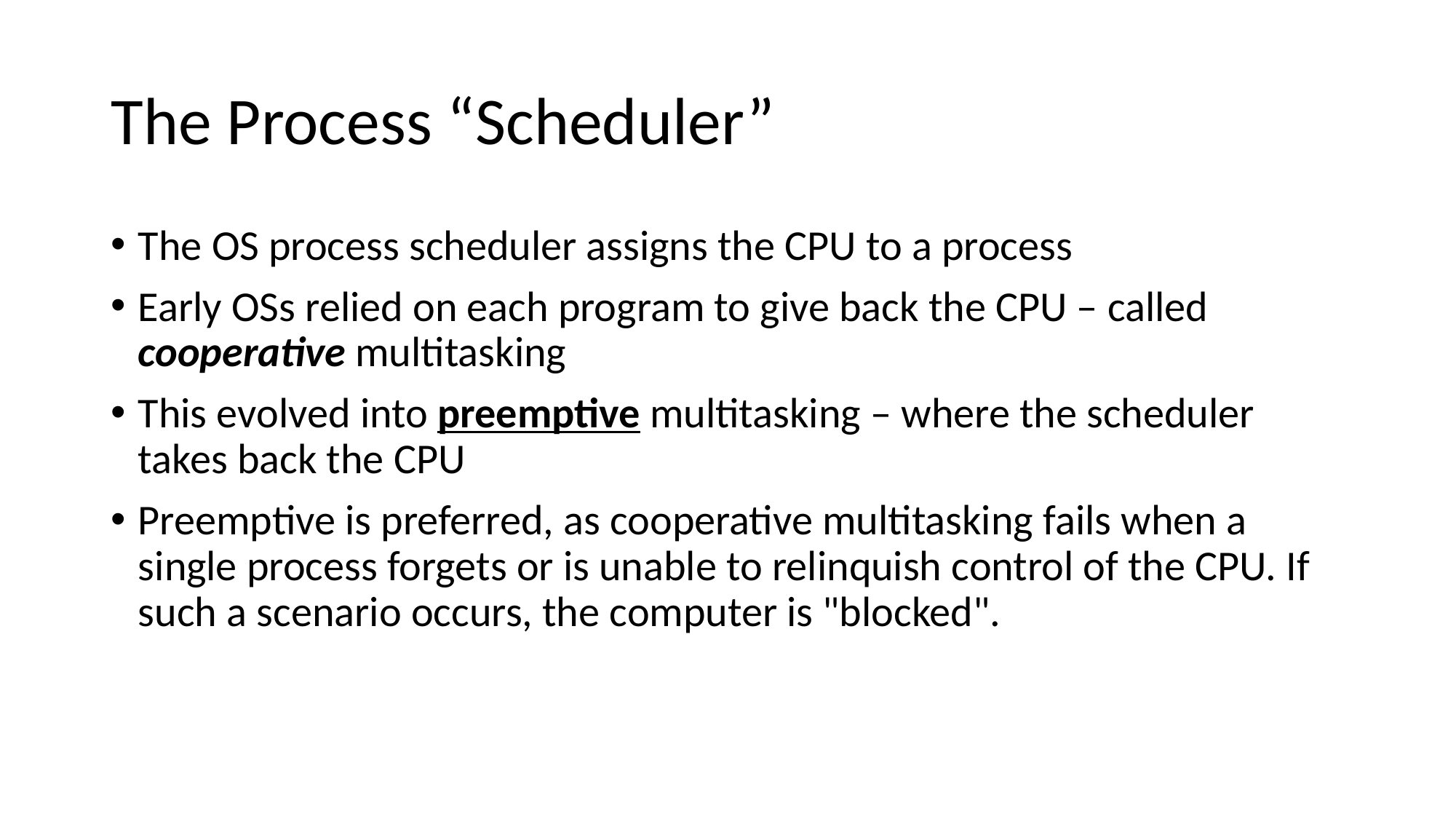

# The Process “Scheduler”
The OS process scheduler assigns the CPU to a process
Early OSs relied on each program to give back the CPU – called cooperative multitasking
This evolved into preemptive multitasking – where the scheduler takes back the CPU
Preemptive is preferred, as cooperative multitasking fails when a single process forgets or is unable to relinquish control of the CPU. If such a scenario occurs, the computer is "blocked".